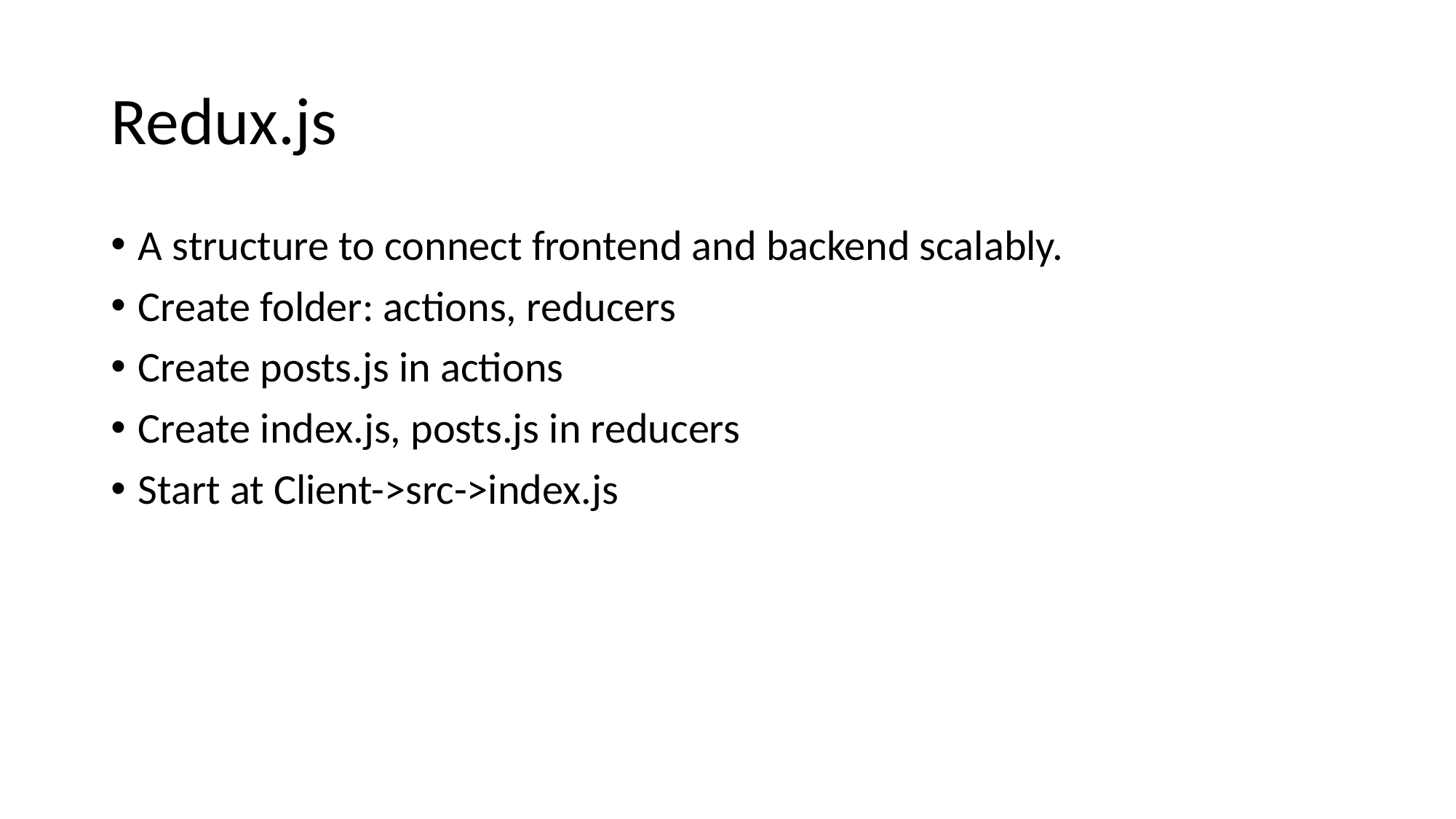

# Redux.js
A structure to connect frontend and backend scalably.
Create folder: actions, reducers
Create posts.js in actions
Create index.js, posts.js in reducers
Start at Client->src->index.js